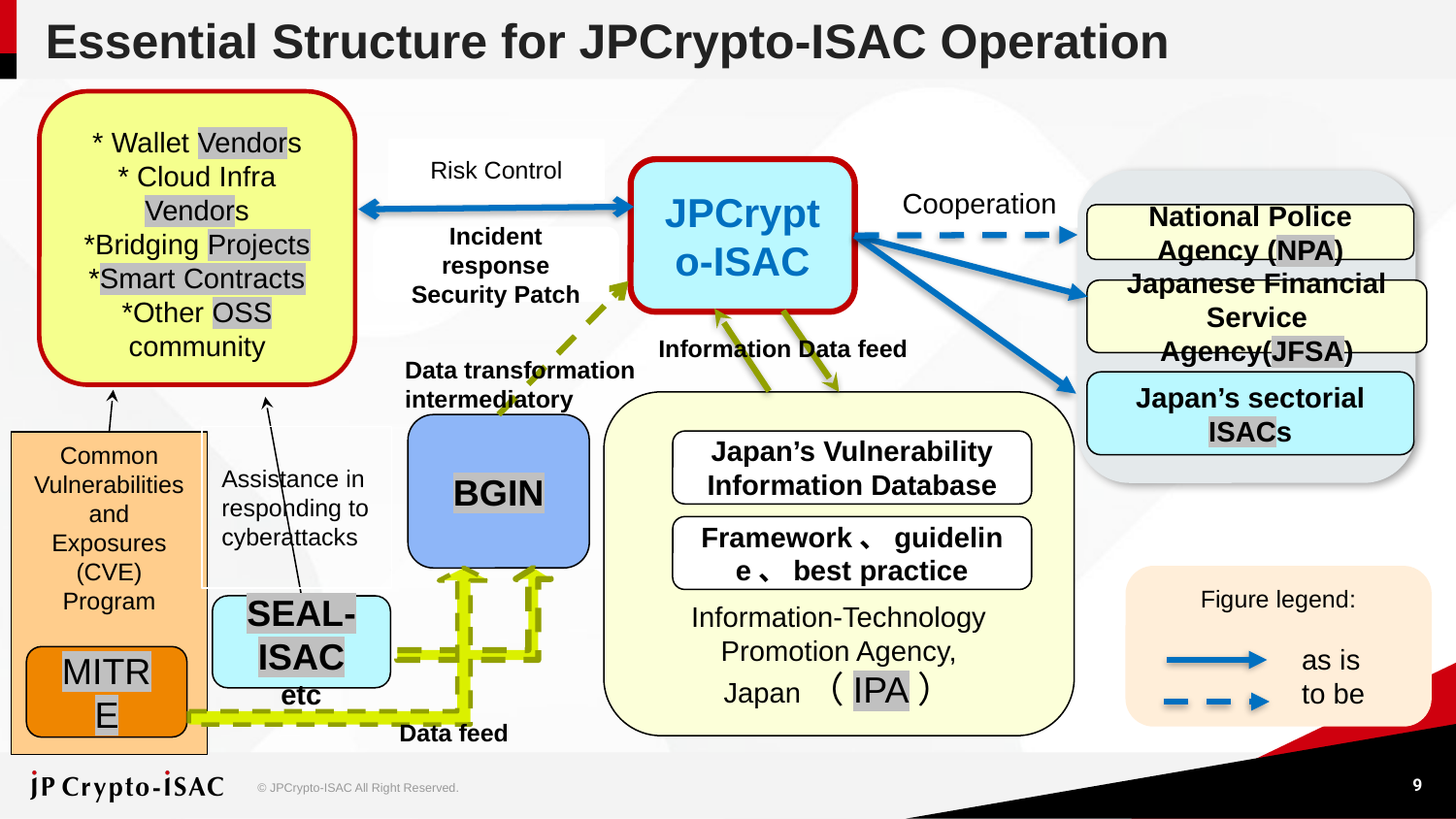

# Essential Structure for JPCrypto-ISAC Operation
* Wallet Vendors
* Cloud Infra Vendors
*Bridging Projects
*Smart Contracts
*Other OSS community
Risk Control
JPCrypto-ISAC

Cooperation
National Police Agency (NPA)
Incident response
Security Patch
Japanese Financial Service Agency(JFSA)
Information Data feed
Data transformation
intermediatory
Japan’s sectorial ISACs

Information-Technology Promotion Agency, Japan（IPA）

BGIN
Assistance in responding to cyberattacks
Japan’s Vulnerability Information Database
Common Vulnerabilities and Exposures (CVE) Program

Framework、guideline、best practice

Figure legend:

                   as is
                   to be

SEAL-ISAC etc
MITRE
Data feed
9